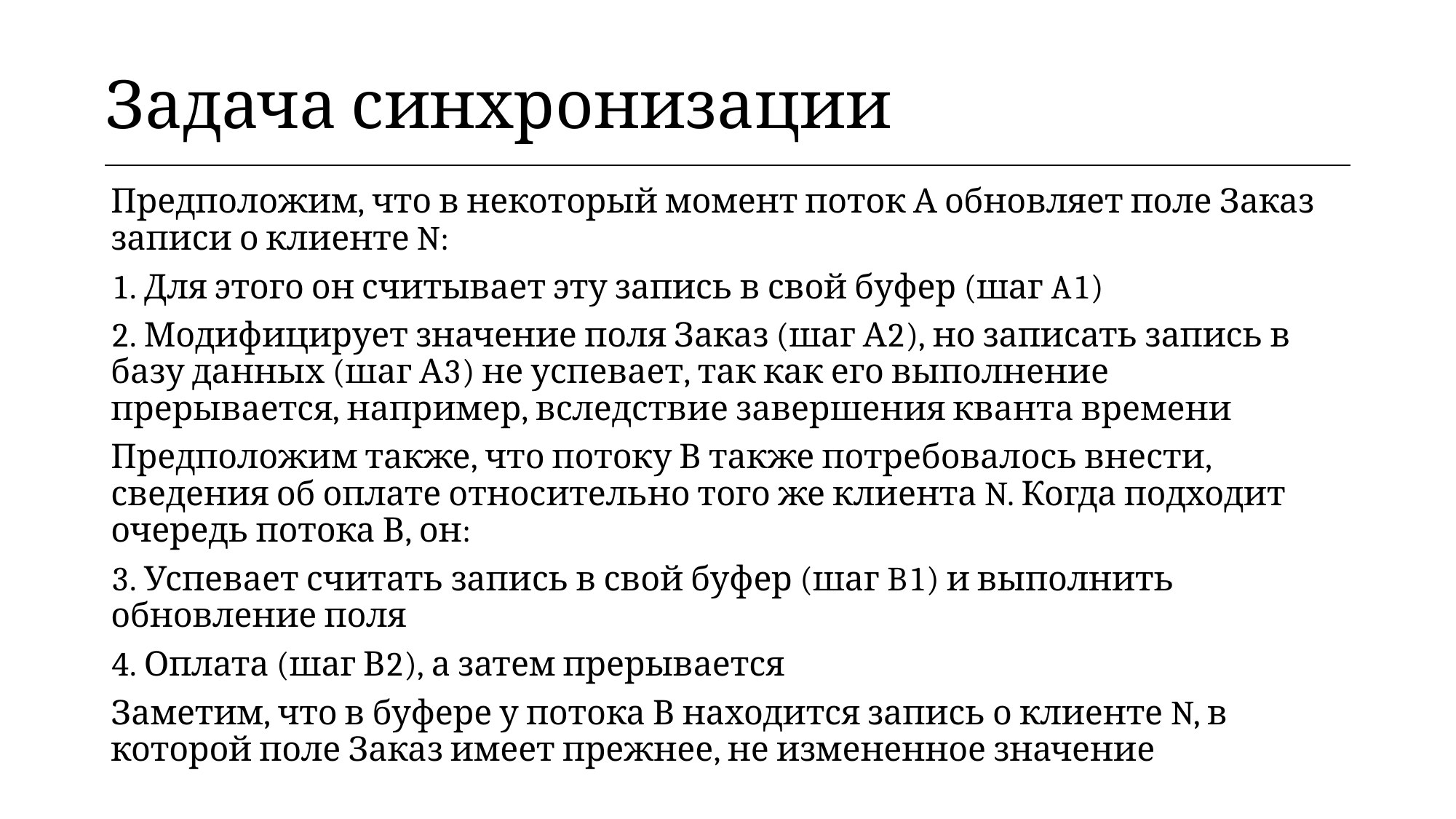

| Задача синхронизации |
| --- |
Предположим, что в некоторый момент поток А обновляет поле Заказ записи о клиенте N:
1. Для этого он считывает эту запись в свой буфер (шаг A1)
2. Модифицирует значение поля Заказ (шаг А2), но записать запись в базу данных (шаг А3) не успевает, так как его выполнение прерывается, например, вследствие завершения кванта времени
Предположим также, что потоку В также потребовалось внести, сведения об оплате относительно того же клиента N. Когда подходит очередь потока В, он:
3. Успевает считать запись в свой буфер (шаг B1) и выполнить обновление поля
4. Оплата (шаг В2), а затем прерывается
Заметим, что в буфере у потока В находится запись о клиенте N, в которой поле Заказ имеет прежнее, не измененное значение